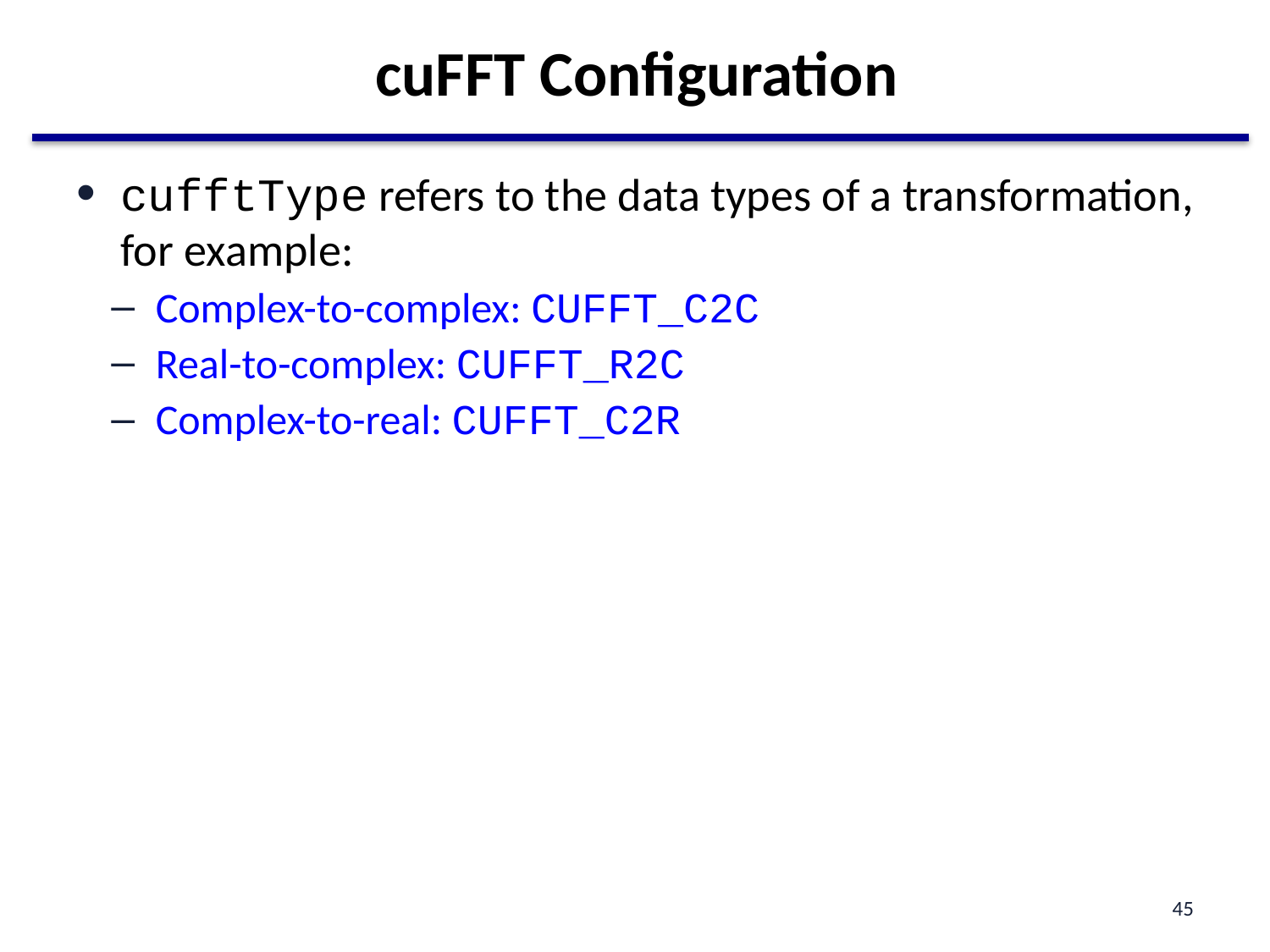

# cuFFT Configuration
cufftType refers to the data types of a transformation, for example:
Complex-to-complex: CUFFT_C2C
Real-to-complex: CUFFT_R2C
Complex-to-real: CUFFT_C2R

45